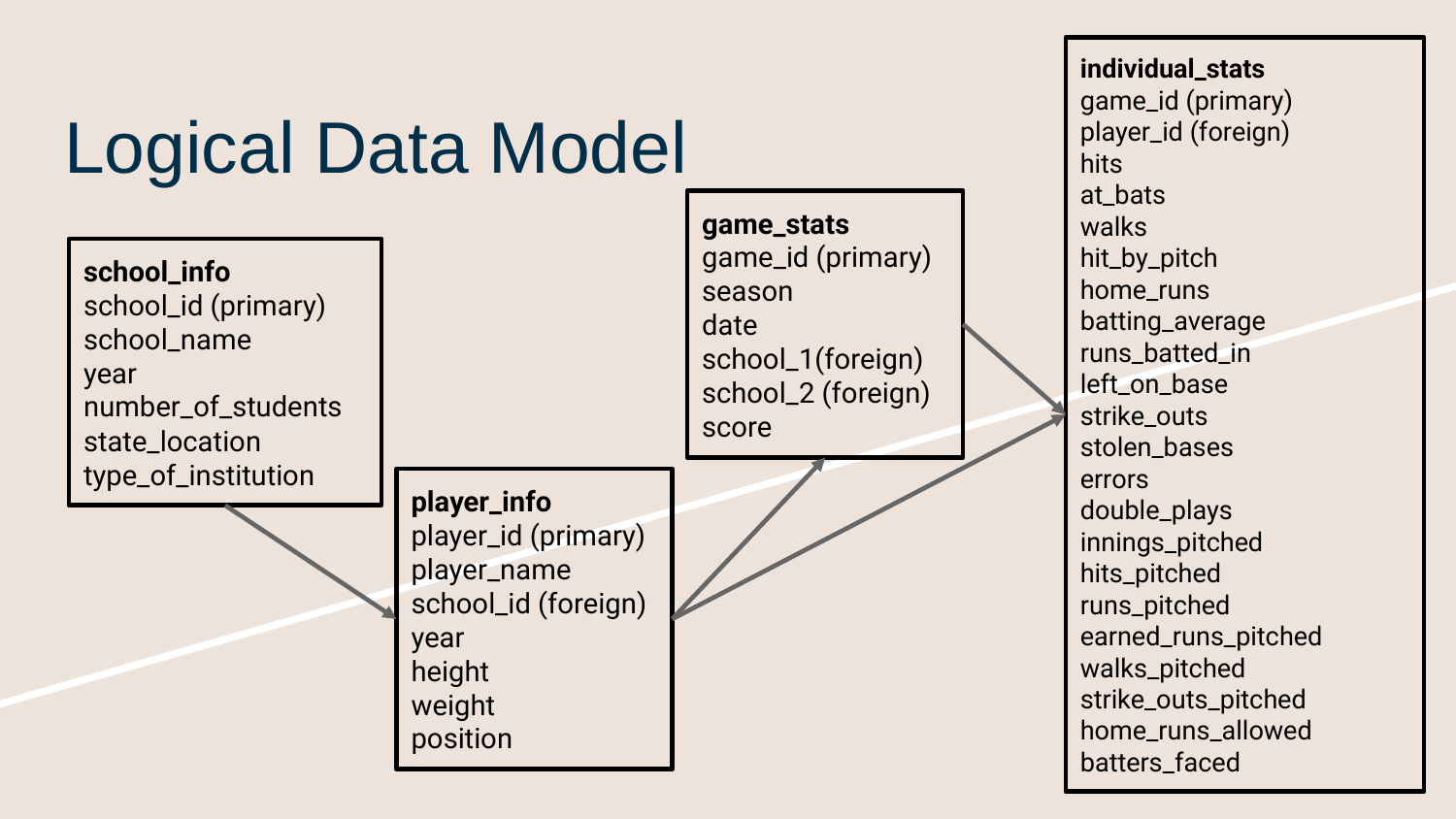

individual_stats
game_id (primary)
player_id (foreign)
hits
at_bats
walks
hit_by_pitch
home_runs
batting_average
runs_batted_in
left_on_base
strike_outs
stolen_bases
errors
double_plays
innings_pitched
hits_pitched
runs_pitched
earned_runs_pitched
walks_pitched
strike_outs_pitched
home_runs_allowed
batters_faced
# Logical Data Model
game_stats
game_id (primary)
season
date
school_1(foreign)
school_2 (foreign)
score
school_info
school_id (primary)
school_name
year
number_of_students
state_location
type_of_institution
player_info
player_id (primary)
player_name
school_id (foreign)
year
height
weight
position